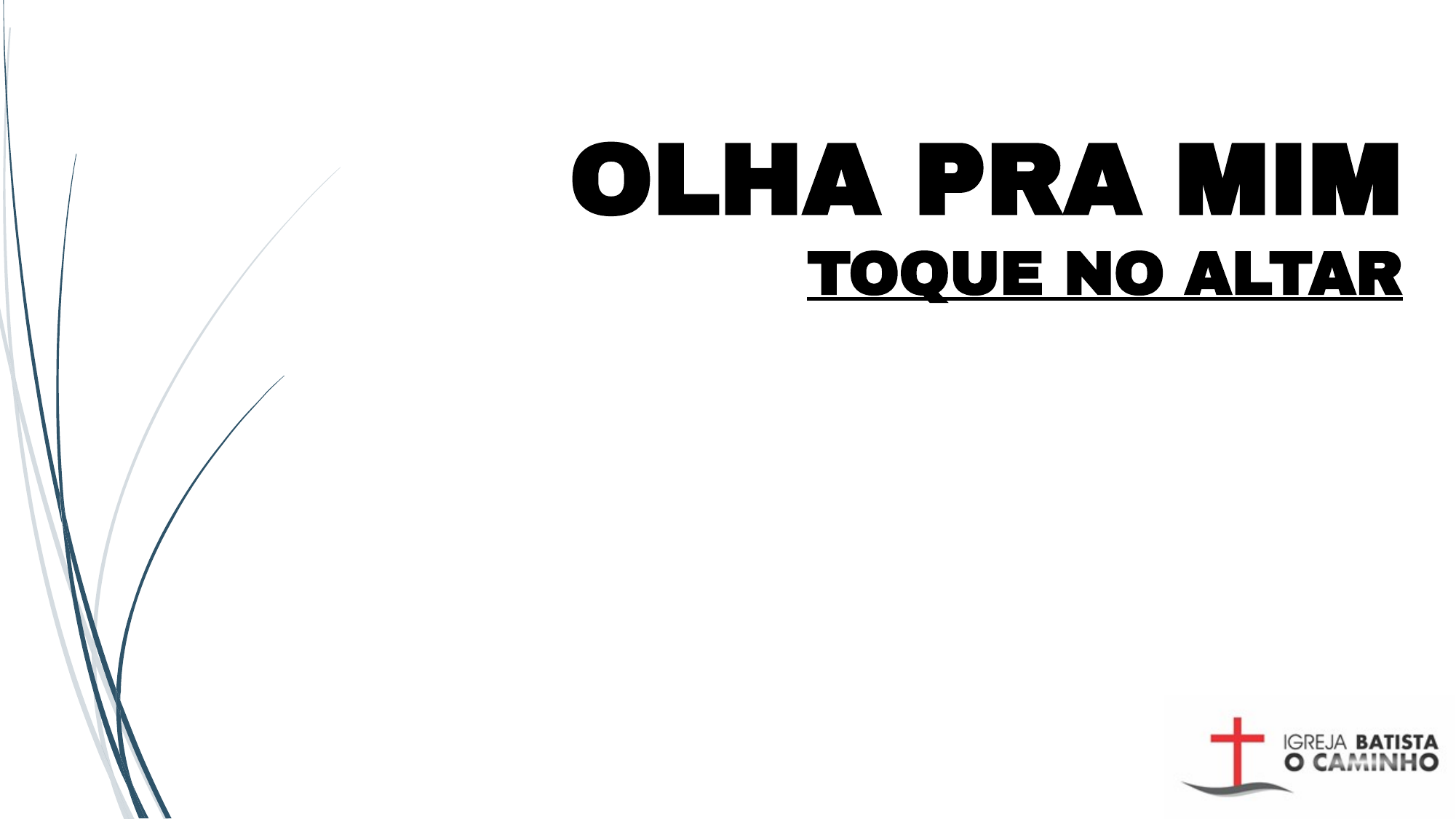

# OLHA PRA MIM TOQUE NO ALTAR